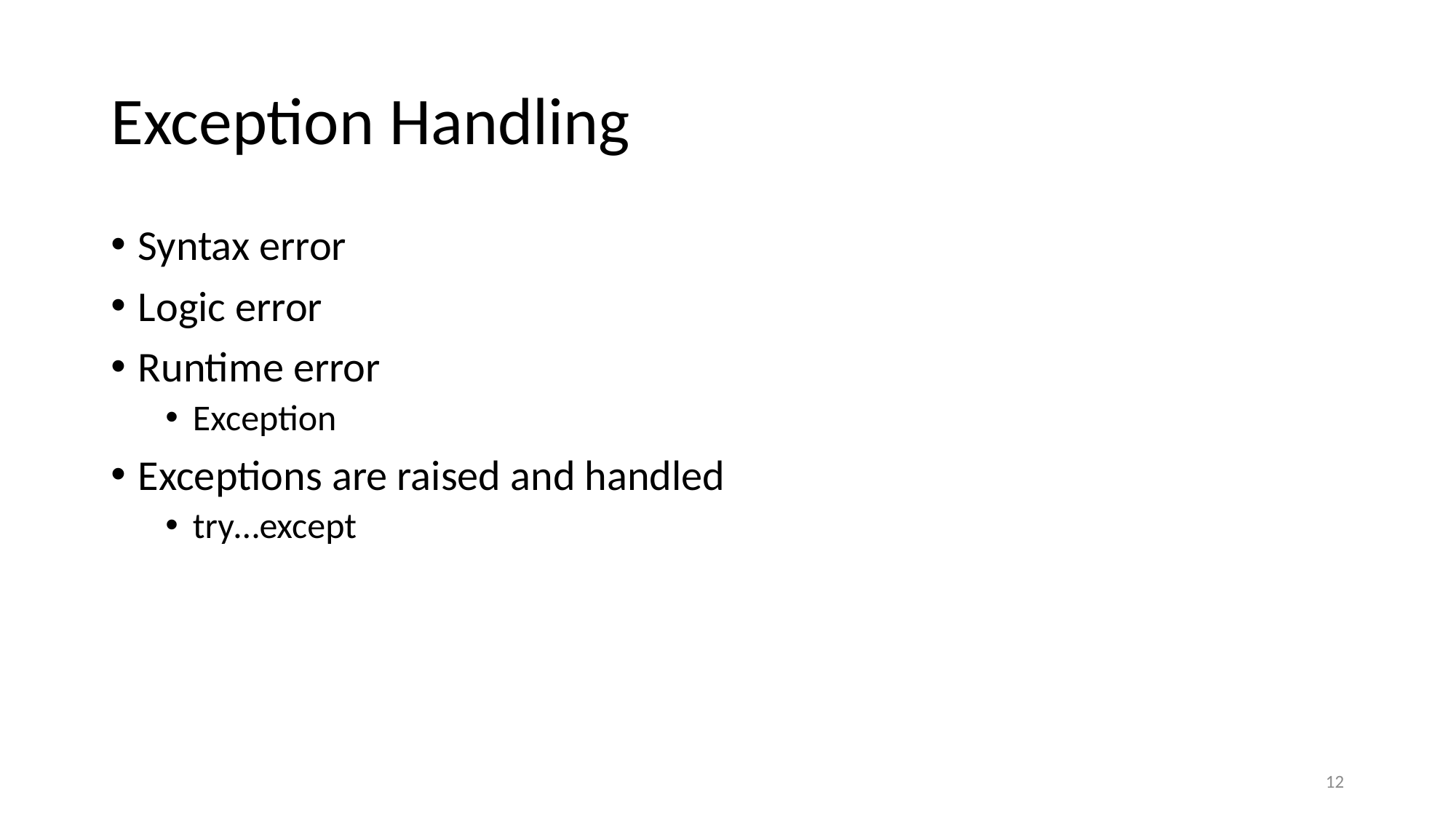

# Exception Handling
Syntax error
Logic error
Runtime error
Exception
Exceptions are raised and handled
try…except

12